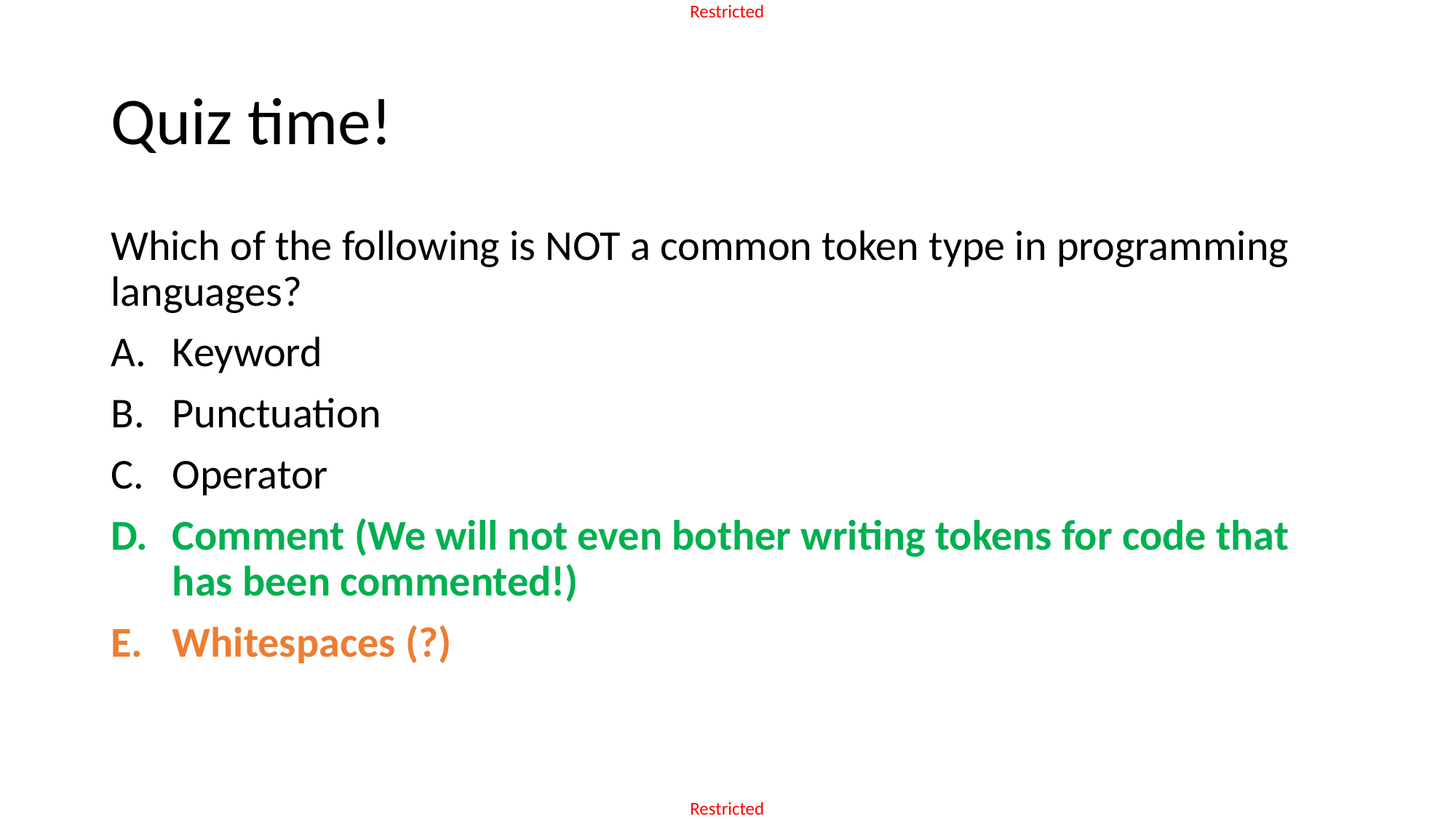

# Quiz time!
Which of the following is NOT a common token type in programming languages?
Keyword
Punctuation
Operator
Comment (We will not even bother writing tokens for code that has been commented!)
Whitespaces (?)